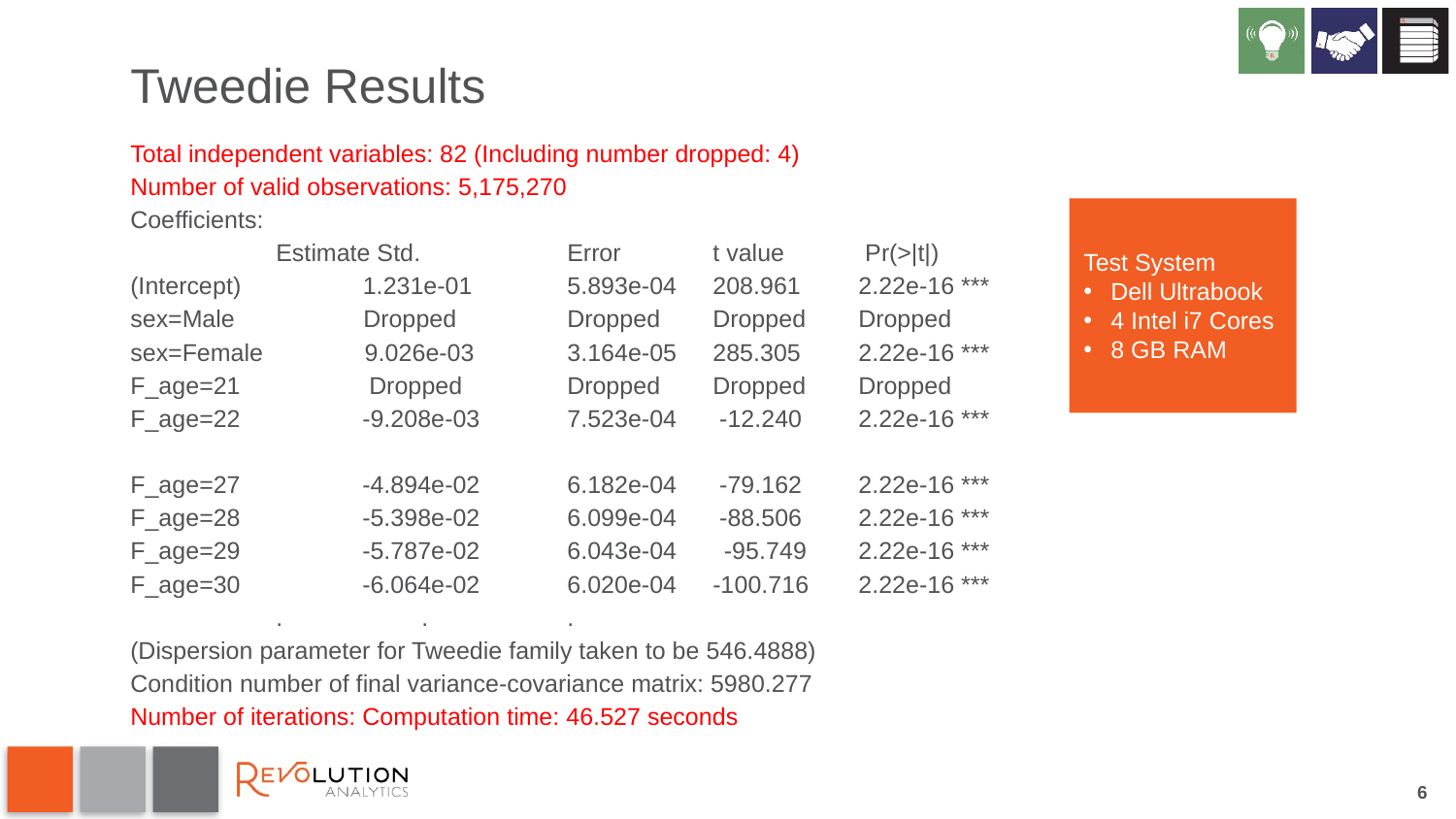

# Tweedie Results
Total independent variables: 82 (Including number dropped: 4)
Number of valid observations: 5,175,270
Coefficients:
	Estimate Std. 	Error  	t value	 Pr(>|t|)
(Intercept)                  1.231e-01  	5.893e-04  	208.961 	2.22e-16 ***
sex=Male                   Dropped    	Dropped  	Dropped  	Dropped
sex=Female               9.026e-03  	3.164e-05  	285.305 	2.22e-16 ***
F_age=21                   Dropped    	Dropped  	Dropped  	Dropped
F_age=22                  -9.208e-03  	7.523e-04  	 -12.240 	2.22e-16 ***

F_age=27                  -4.894e-02  	6.182e-04  	 -79.162 	2.22e-16 ***
F_age=28                  -5.398e-02  	6.099e-04   	 -88.506   	2.22e-16 ***
F_age=29                  -5.787e-02  	6.043e-04       -95.749 	2.22e-16 ***
F_age=30                  -6.064e-02  	6.020e-04 	-100.716 	2.22e-16 ***
	.	.	.
(Dispersion parameter for Tweedie family taken to be 546.4888)
Condition number of final variance-covariance matrix: 5980.277
Number of iterations: Computation time: 46.527 seconds
Test System
Dell Ultrabook
4 Intel i7 Cores
8 GB RAM
6